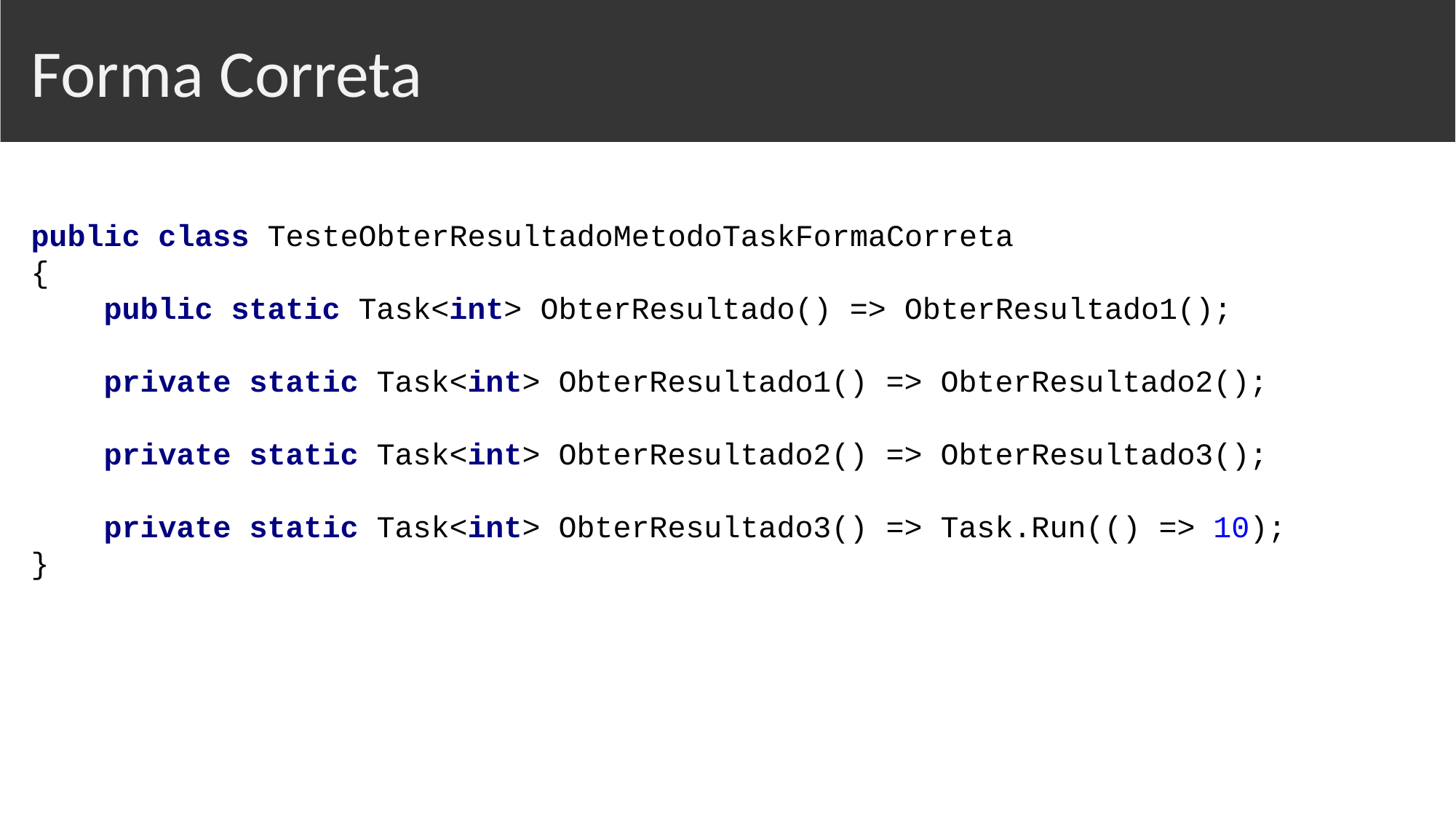

Forma Correta
public class TesteObterResultadoMetodoTaskFormaCorreta
{
    public static Task<int> ObterResultado() => ObterResultado1();
    private static Task<int> ObterResultado1() => ObterResultado2();
    private static Task<int> ObterResultado2() => ObterResultado3();
    private static Task<int> ObterResultado3() => Task.Run(() => 10);
}